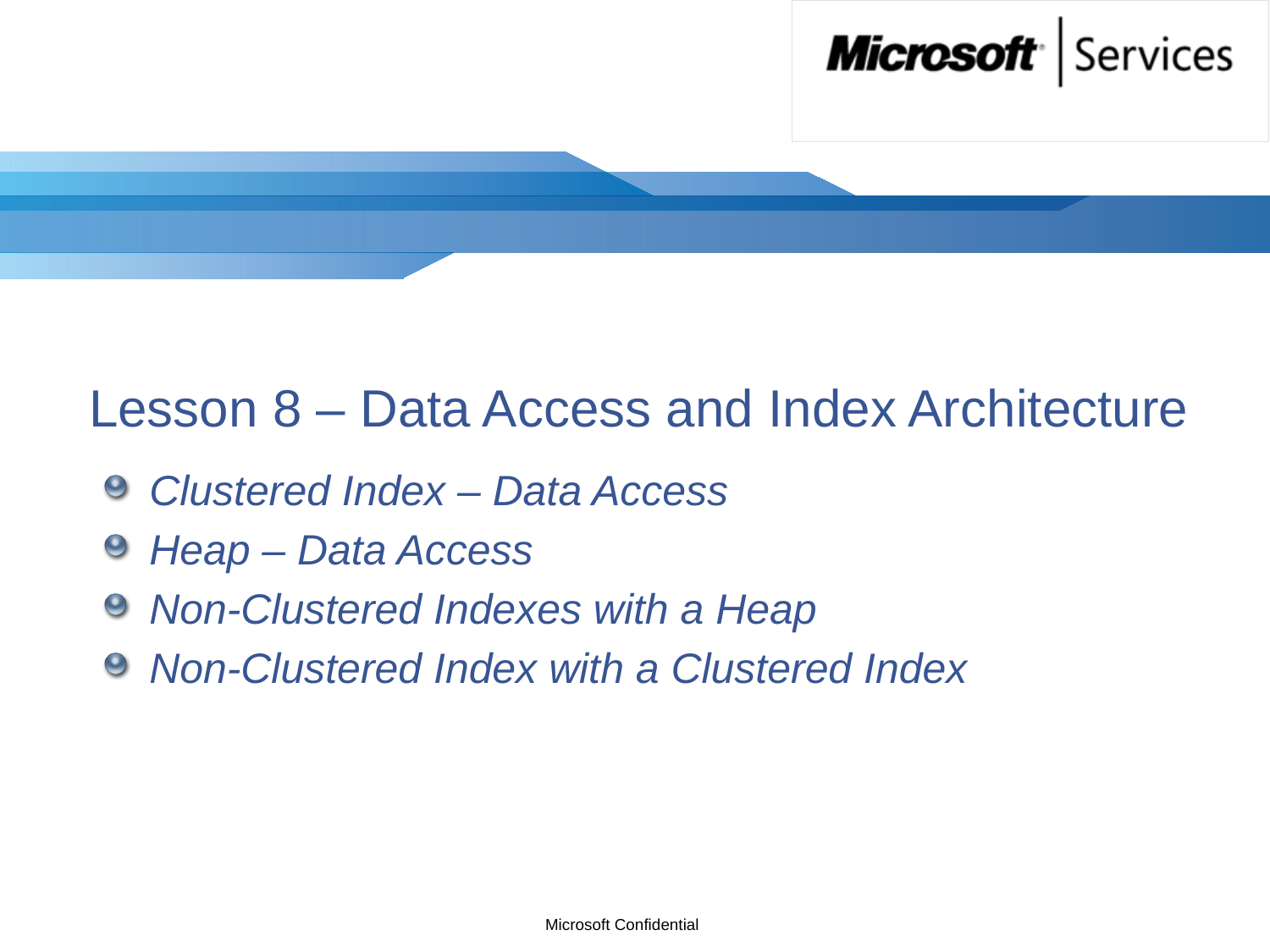

# Lesson 8 – Data Access and Index Architecture
Clustered Index – Data Access
Heap – Data Access
Non-Clustered Indexes with a Heap
Non-Clustered Index with a Clustered Index
Microsoft Confidential